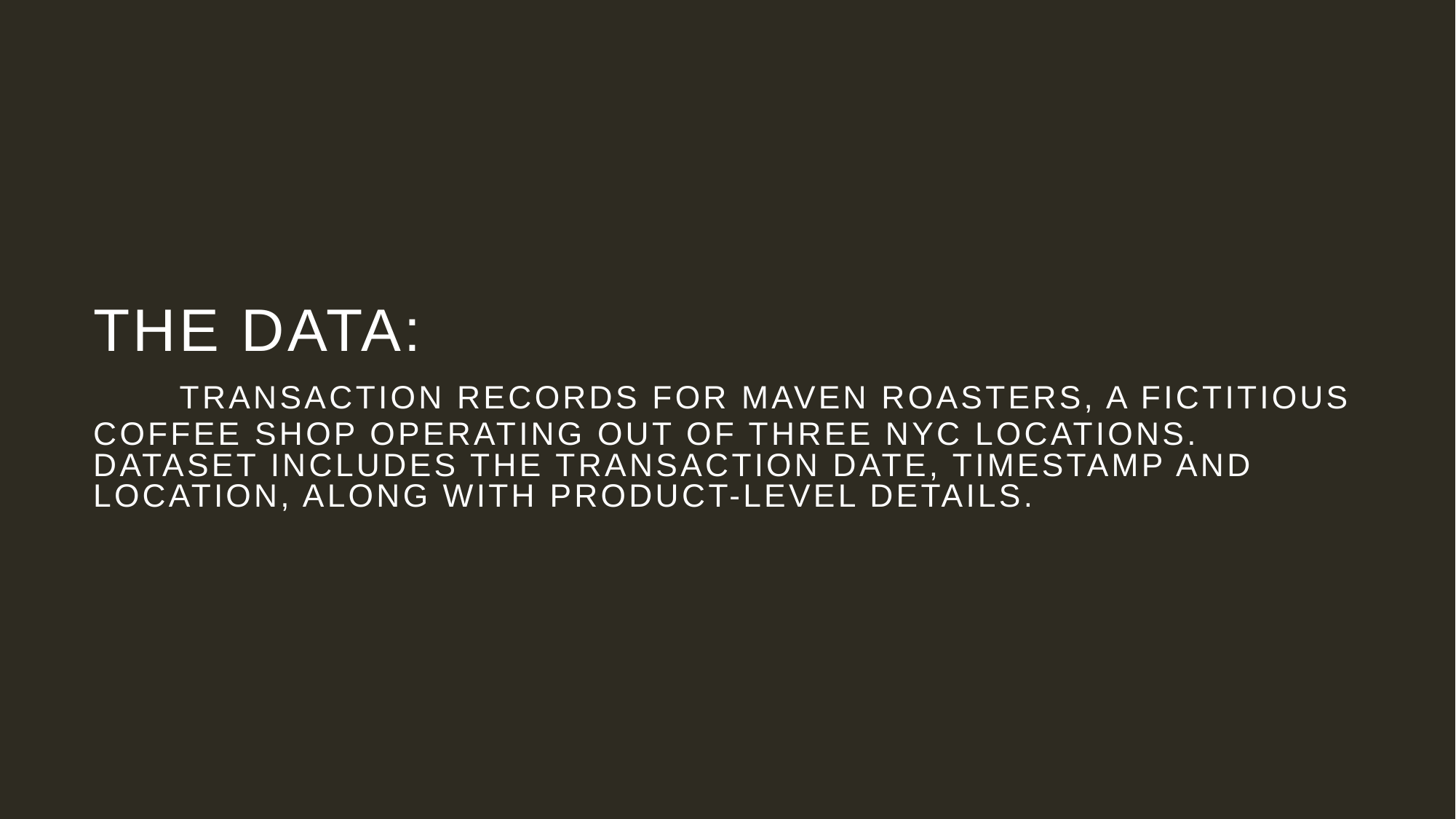

# THE DATA: Transaction records for Maven Roasters, a fictitious coffee shop operating out of three NYC locations. Dataset includes the transaction date, timestamp and location, along with product-level details.